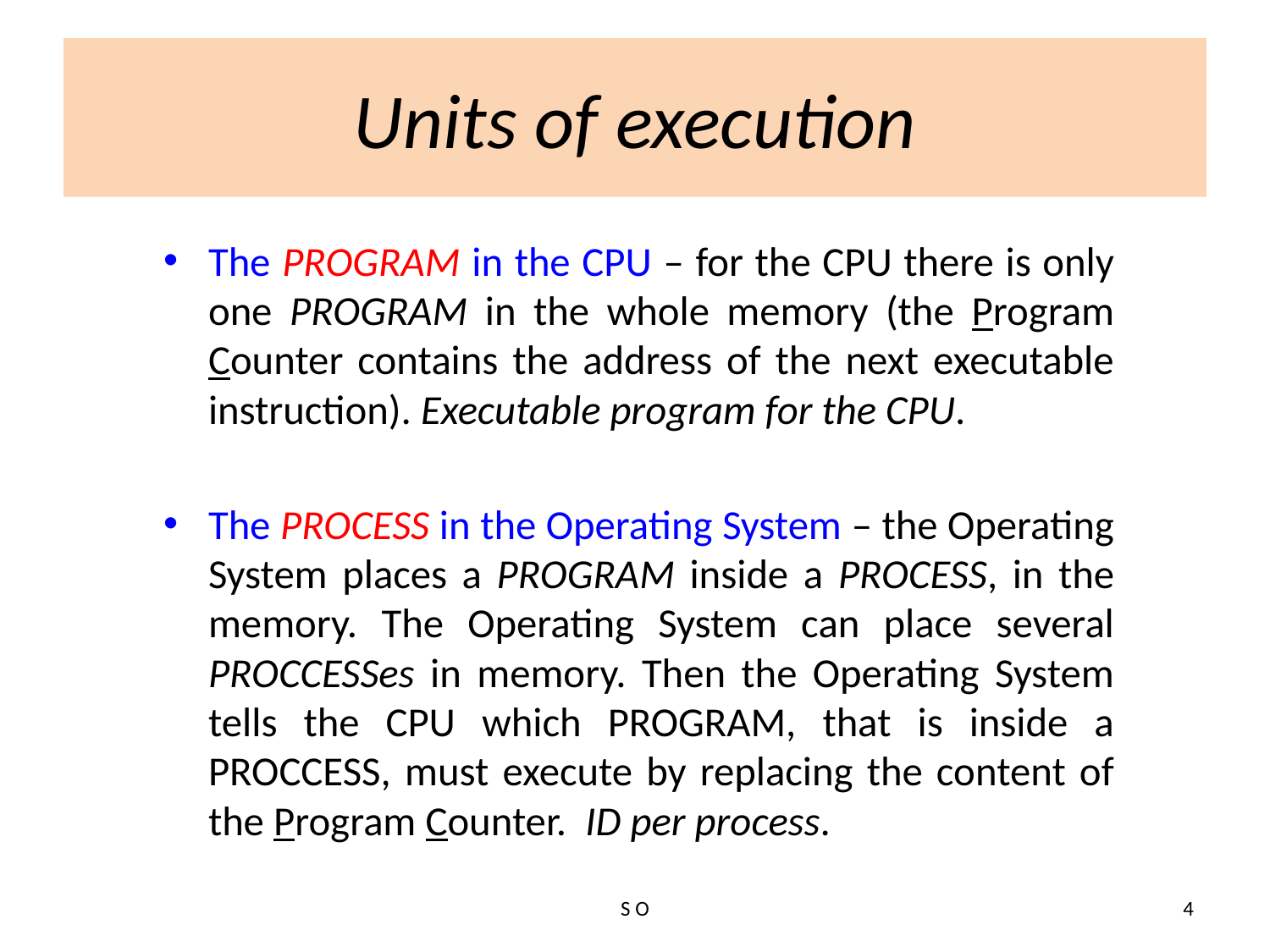

# Units of execution
The PROGRAM in the CPU – for the CPU there is only one PROGRAM in the whole memory (the Program Counter contains the address of the next executable instruction). Executable program for the CPU.

The PROCESS in the Operating System – the Operating System places a PROGRAM inside a PROCESS, in the memory. The Operating System can place several PROCCESSes in memory. Then the Operating System tells the CPU which PROGRAM, that is inside a PROCCESS, must execute by replacing the content of the Program Counter.  ID per process.

S O
4